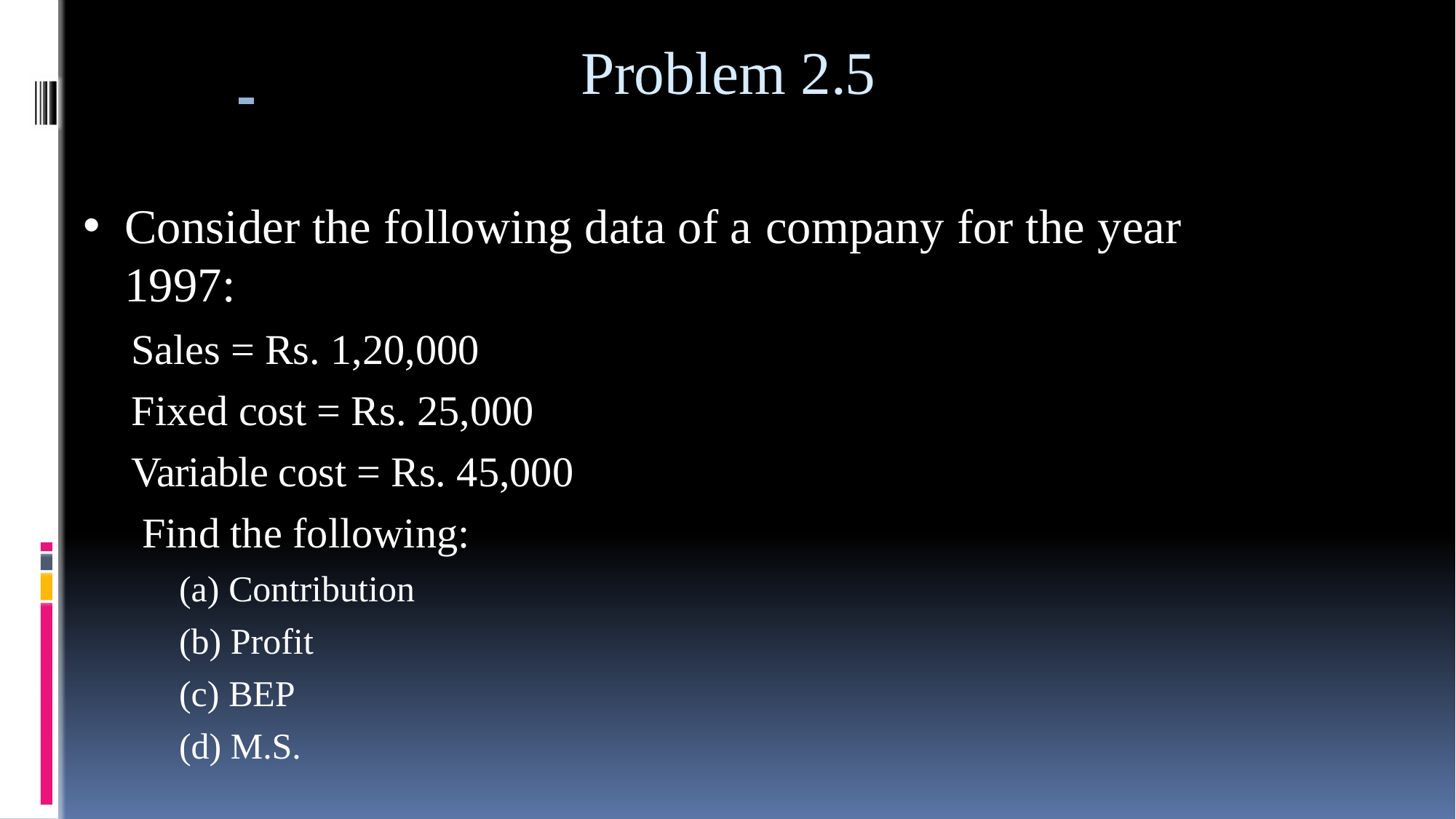

# Problem 2.5
Consider the following data of a company for the year 1997:
Sales = Rs. 1,20,000
Fixed cost = Rs. 25,000  Variable cost = Rs. 45,000  Find the following:
Contribution
Profit
BEP
M.S.